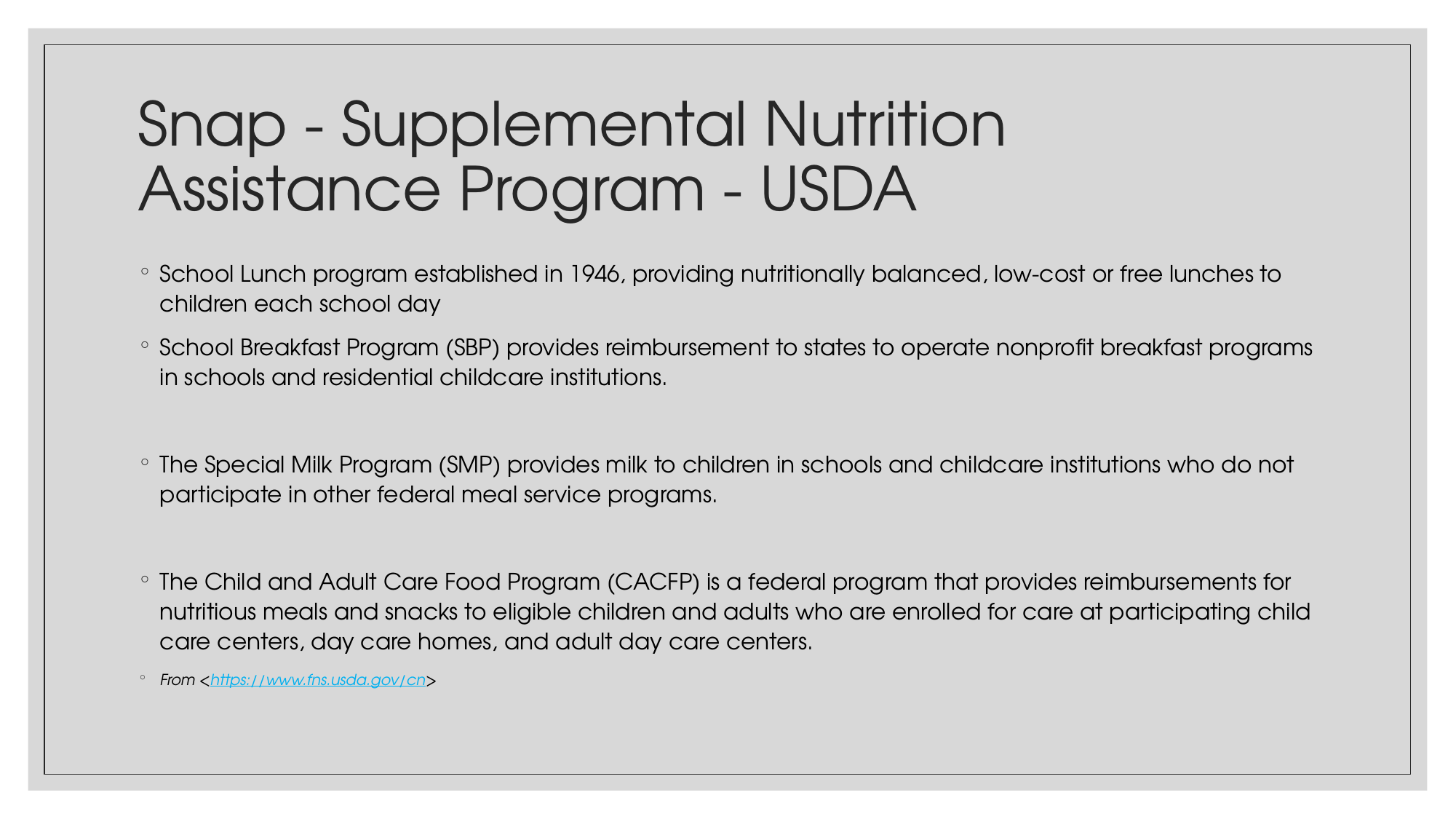

# Snap - Supplemental Nutrition Assistance Program - USDA
School Lunch program established in 1946, providing nutritionally balanced, low-cost or free lunches to children each school day
School Breakfast Program (SBP) provides reimbursement to states to operate nonprofit breakfast programs in schools and residential childcare institutions.

The Special Milk Program (SMP) provides milk to children in schools and childcare institutions who do not participate in other federal meal service programs.

The Child and Adult Care Food Program (CACFP) is a federal program that provides reimbursements for nutritious meals and snacks to eligible children and adults who are enrolled for care at participating child care centers, day care homes, and adult day care centers.
From <https://www.fns.usda.gov/cn>